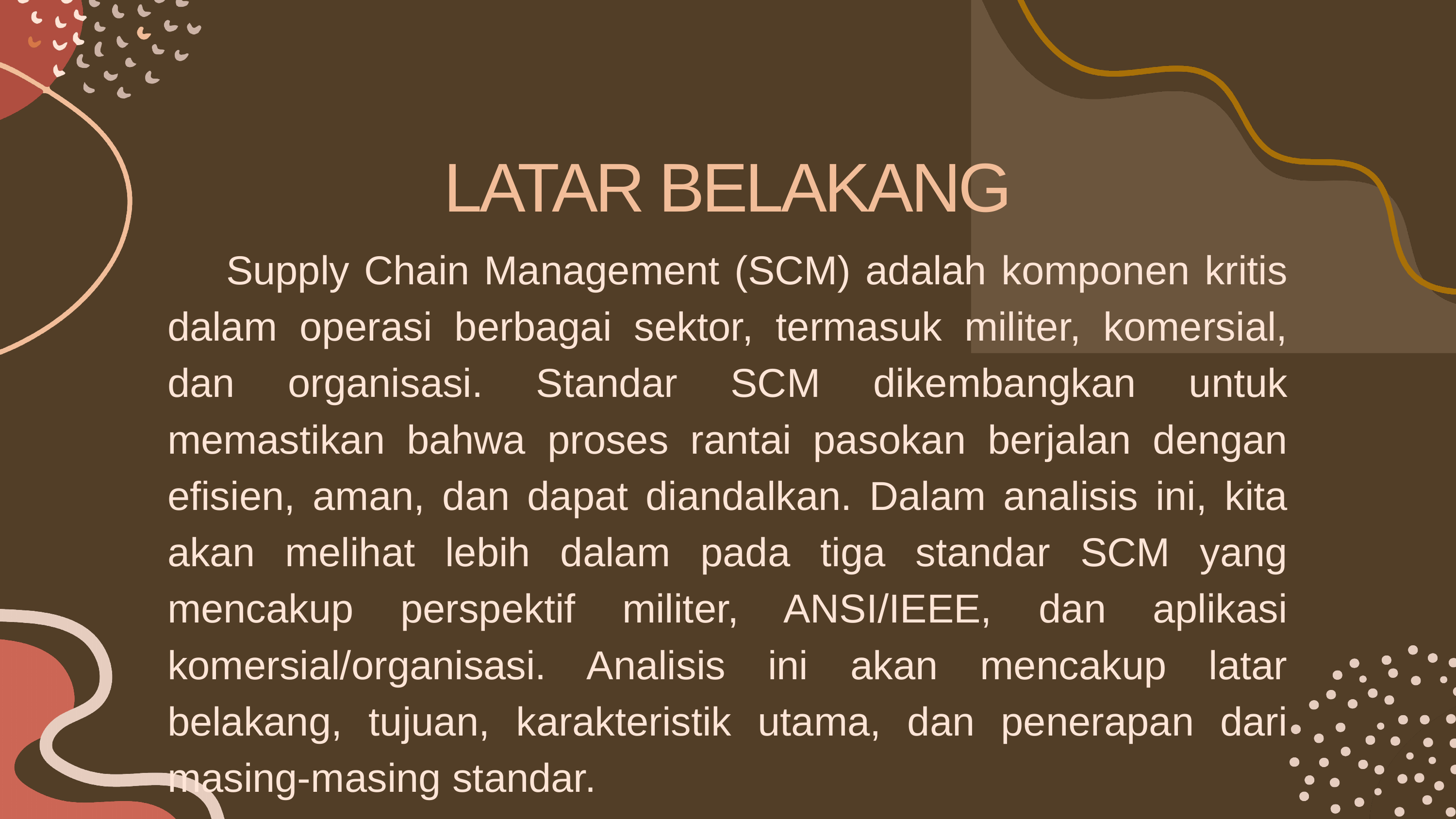

LATAR BELAKANG
    Supply Chain Management (SCM) adalah komponen kritis dalam operasi berbagai sektor, termasuk militer, komersial, dan organisasi. Standar SCM dikembangkan untuk memastikan bahwa proses rantai pasokan berjalan dengan efisien, aman, dan dapat diandalkan. Dalam analisis ini, kita akan melihat lebih dalam pada tiga standar SCM yang mencakup perspektif militer, ANSI/IEEE, dan aplikasi komersial/organisasi. Analisis ini akan mencakup latar belakang, tujuan, karakteristik utama, dan penerapan dari masing-masing standar.